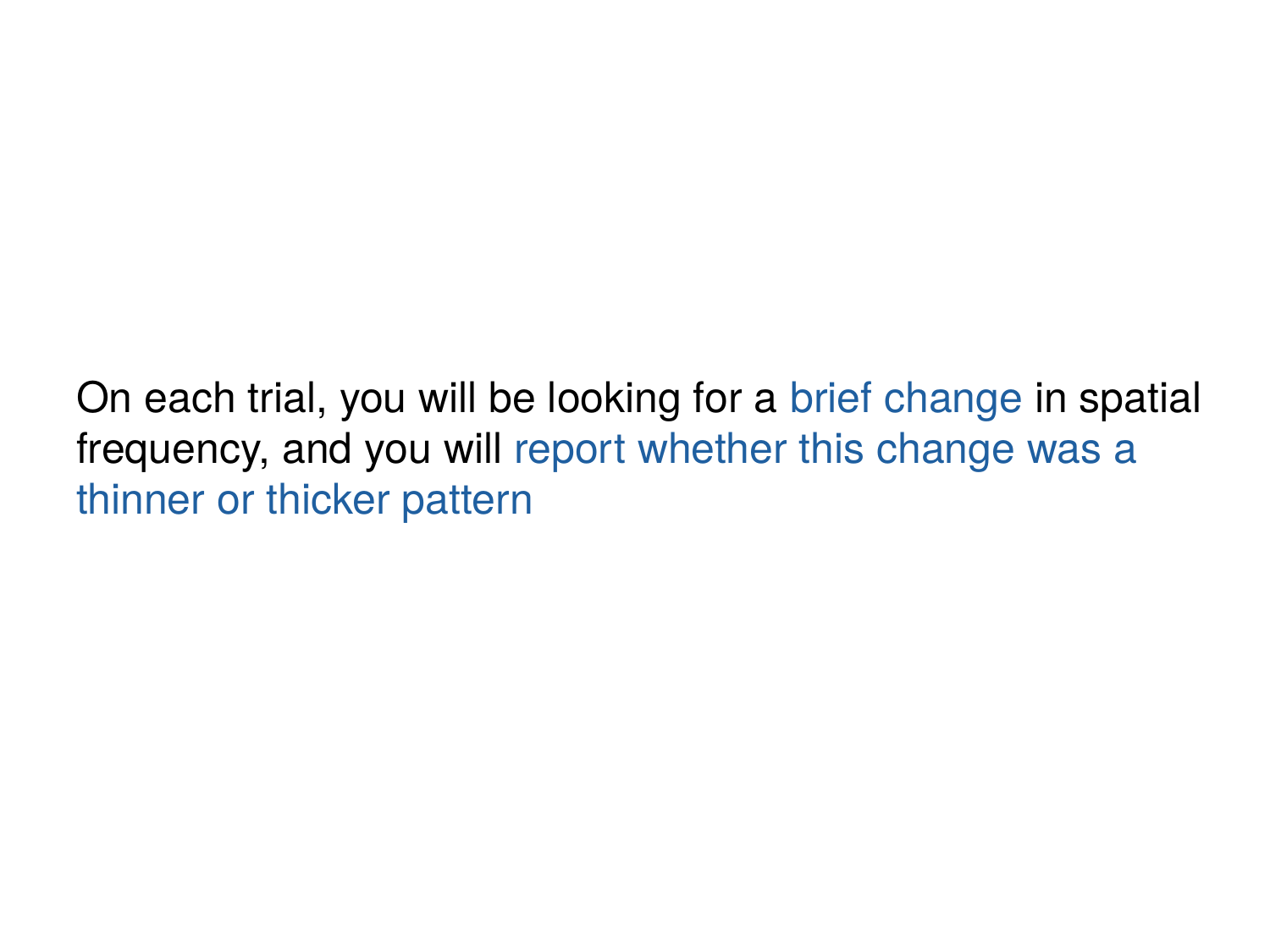

On each trial, you will be looking for a brief change in spatial frequency, and you will report whether this change was a thinner or thicker pattern